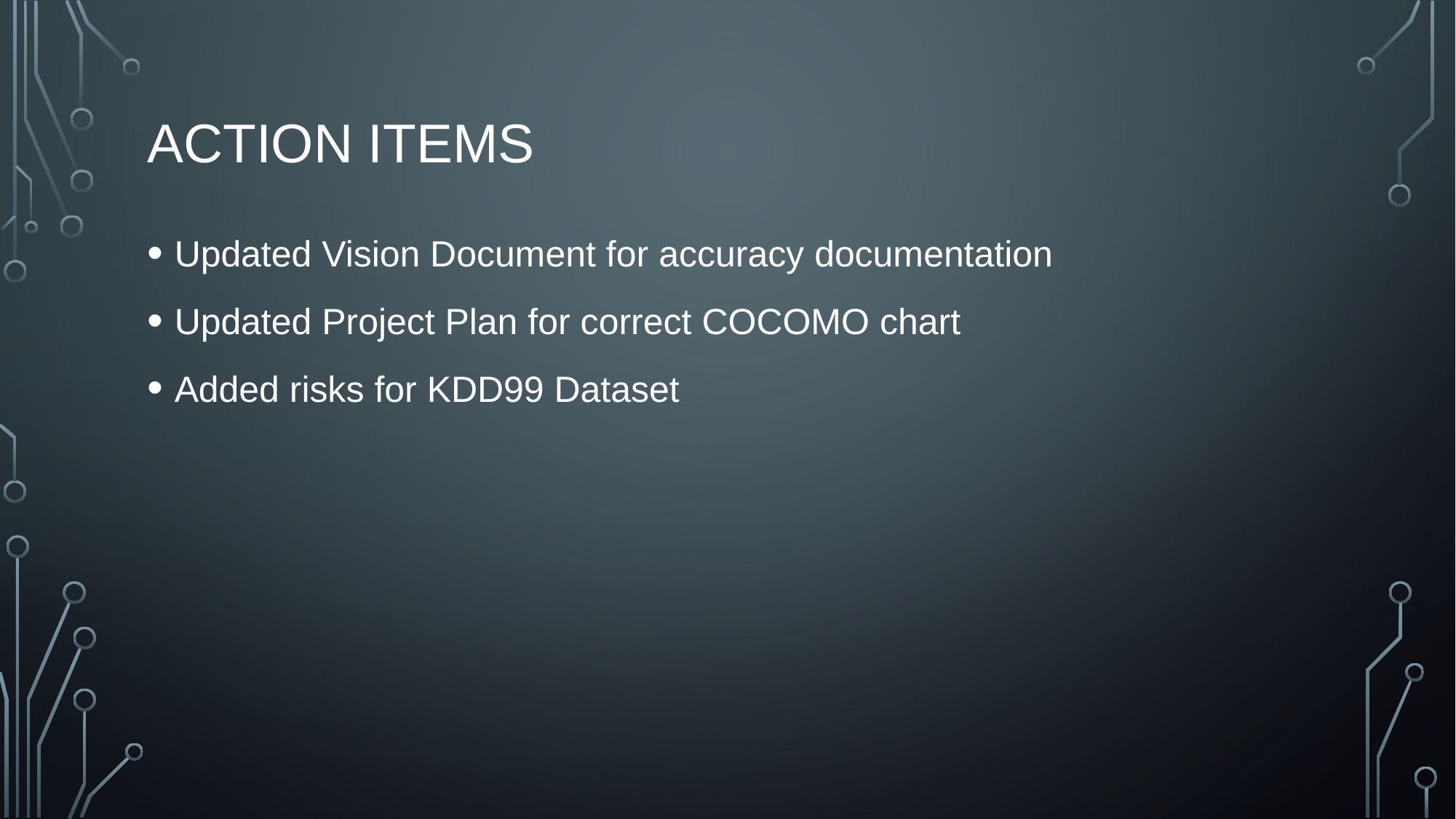

# Action Items
Updated Vision Document for accuracy documentation
Updated Project Plan for correct COCOMO chart
Added risks for KDD99 Dataset